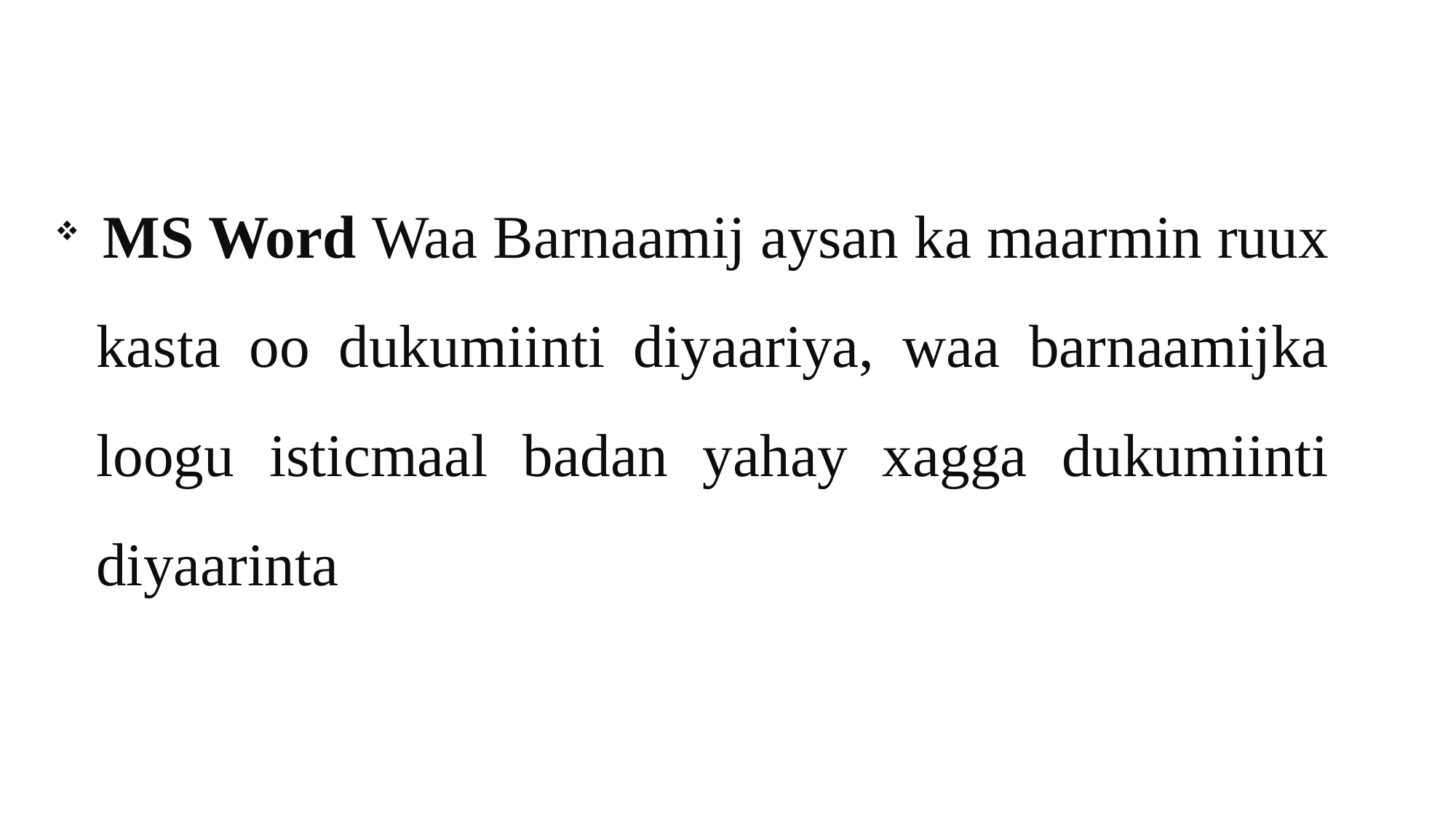

# . Xirmooyinkan wada jira waxaa ka mid ah: -
 MS Word Waa Barnaamij aysan ka maarmin ruux kasta oo dukumiinti diyaariya, waa barnaamijka loogu isticmaal badan yahay xagga dukumiinti diyaarinta